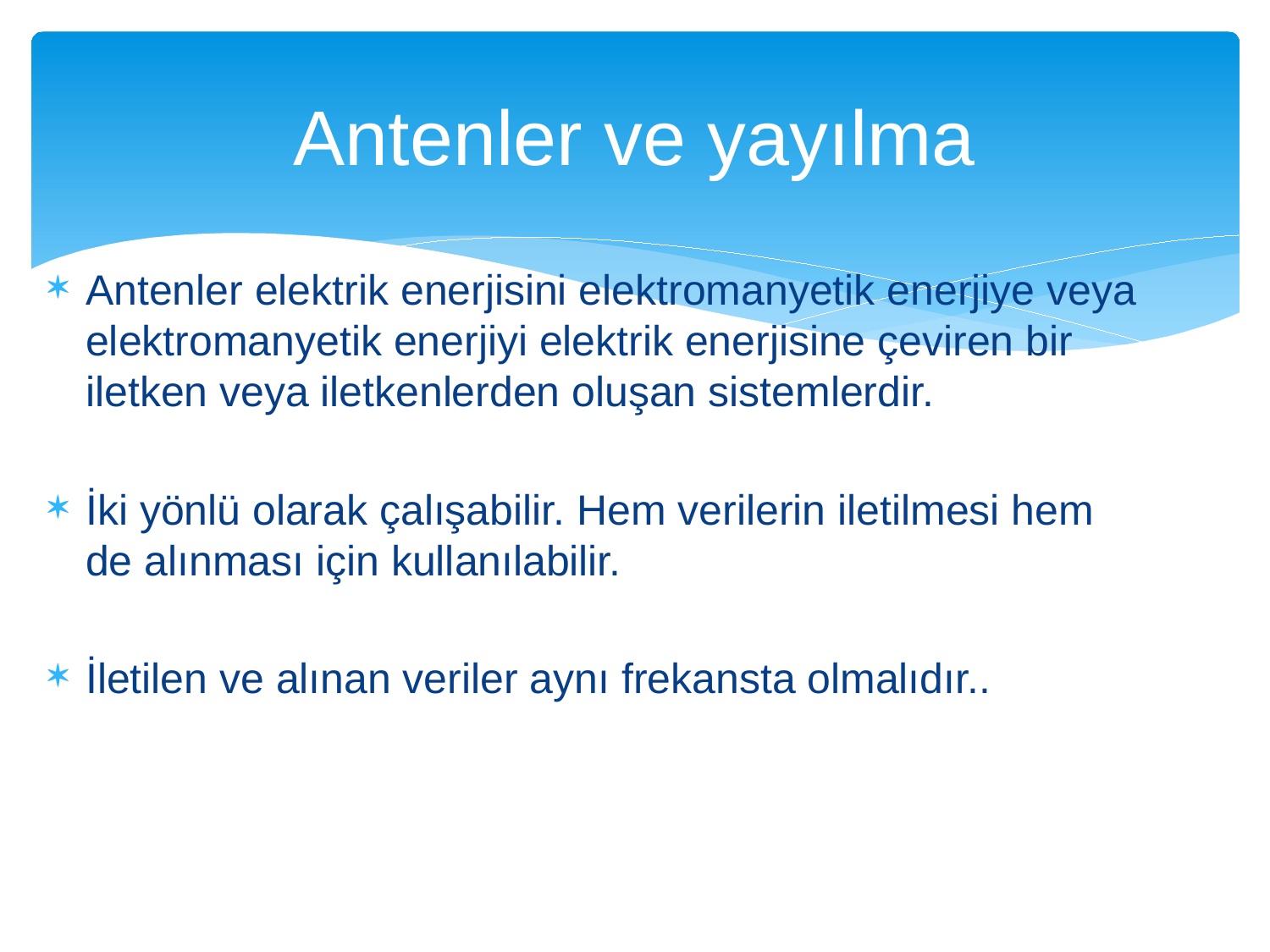

# Antenler ve yayılma
Antenler elektrik enerjisini elektromanyetik enerjiye veya elektromanyetik enerjiyi elektrik enerjisine çeviren bir iletken veya iletkenlerden oluşan sistemlerdir.

İki yönlü olarak çalışabilir. Hem verilerin iletilmesi hem de alınması için kullanılabilir.

İletilen ve alınan veriler aynı frekansta olmalıdır..